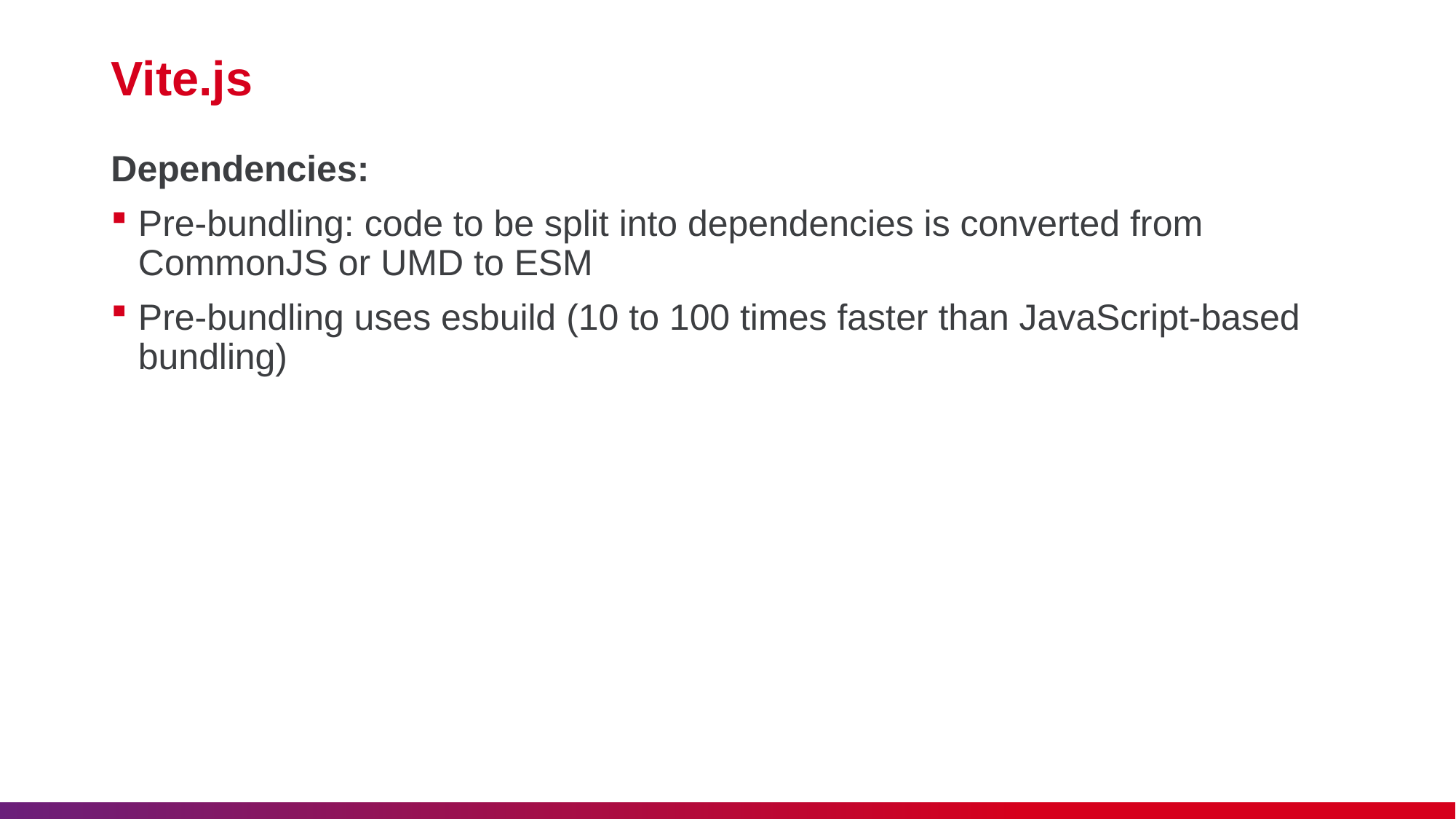

# Vite.js
Dependencies:
Pre-bundling: code to be split into dependencies is converted from CommonJS or UMD to ESM
Pre-bundling uses esbuild (10 to 100 times faster than JavaScript-based bundling)